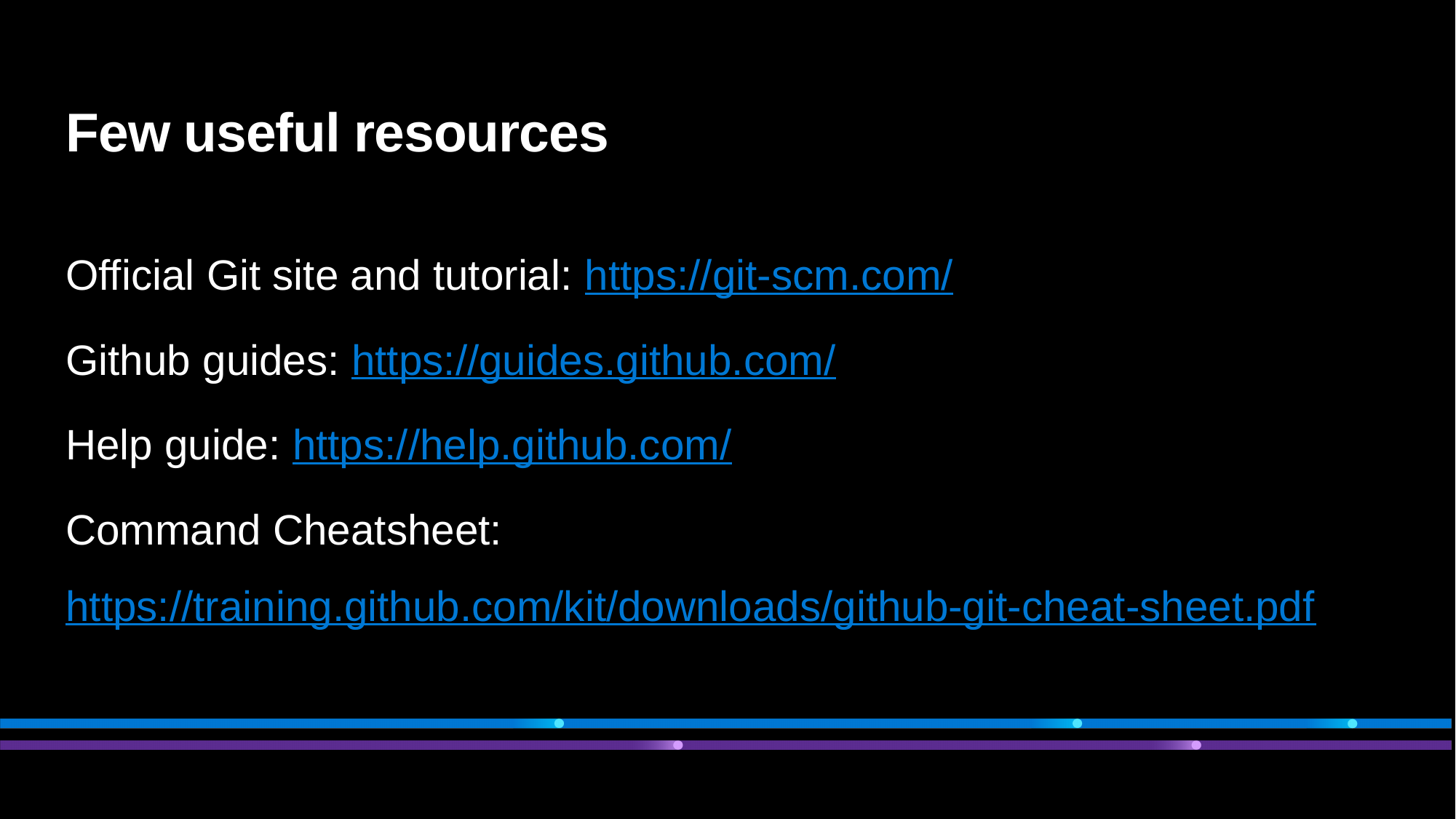

# Few useful resources
Official Git site and tutorial: https://git-scm.com/
Github guides: https://guides.github.com/
Help guide: https://help.github.com/
Command Cheatsheet: https://training.github.com/kit/downloads/github-git-cheat-sheet.pdf